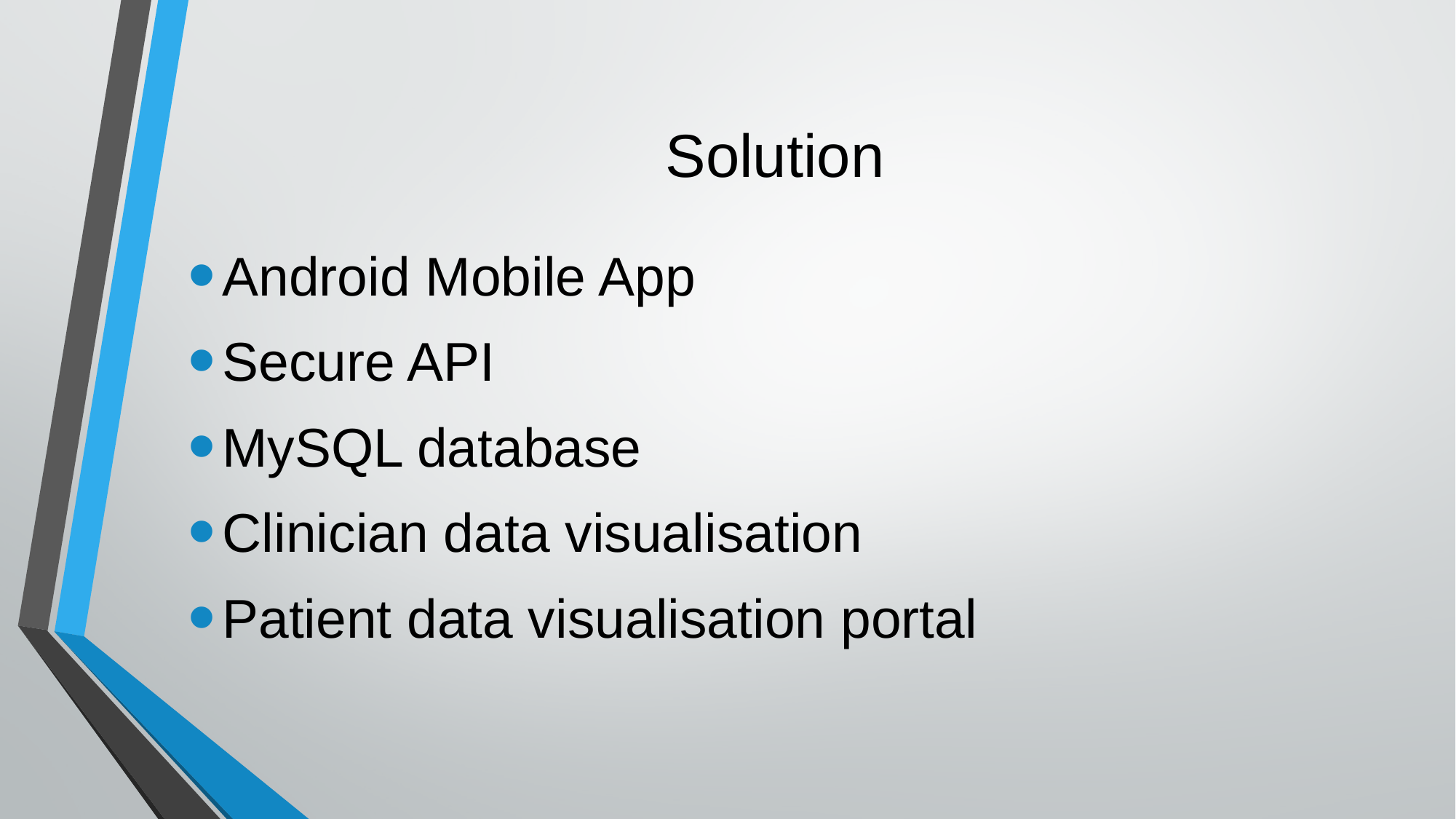

# Solution
Android Mobile App
Secure API
MySQL database
Clinician data visualisation
Patient data visualisation portal